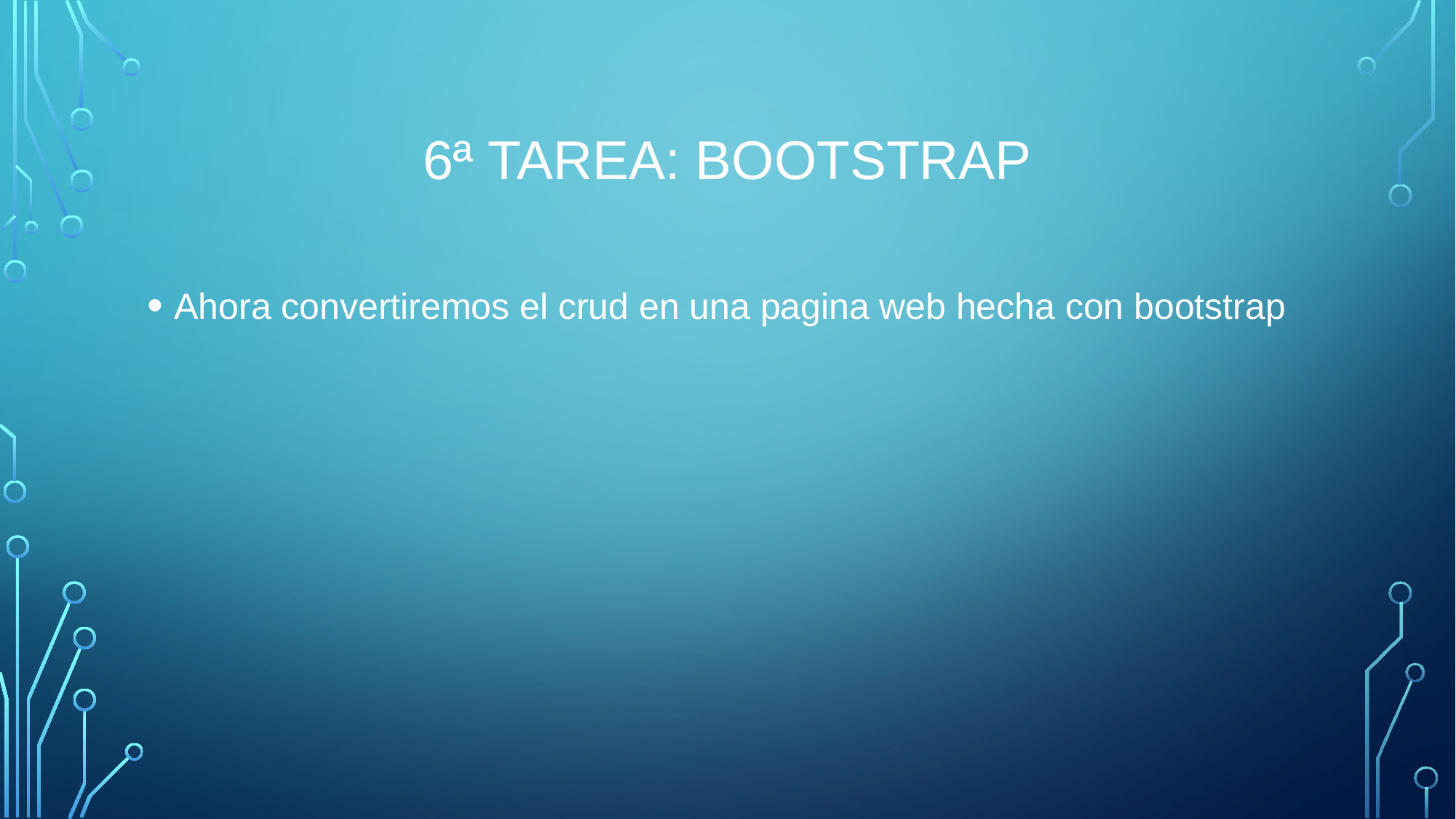

# 6ª Tarea: Bootstrap
Ahora convertiremos el crud en una pagina web hecha con bootstrap